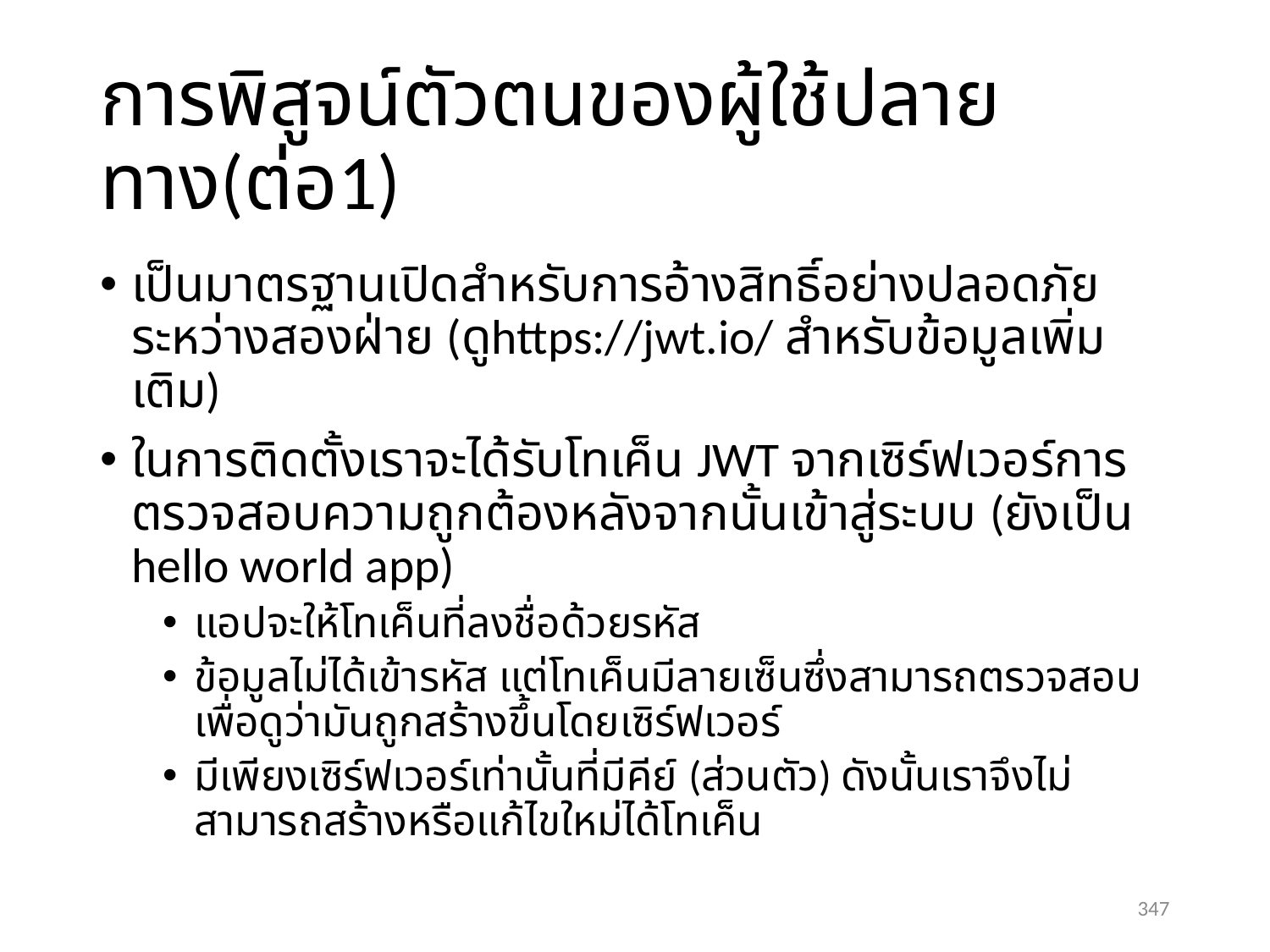

# การพิสูจน์ตัวตนของผู้ใช้ปลายทาง(ต่อ1)
เป็นมาตรฐานเปิดสำหรับการอ้างสิทธิ์อย่างปลอดภัยระหว่างสองฝ่าย (ดูhttps://jwt.io/ สำหรับข้อมูลเพิ่มเติม)
ในการติดตั้งเราจะได้รับโทเค็น JWT จากเซิร์ฟเวอร์การตรวจสอบความถูกต้องหลังจากนั้นเข้าสู่ระบบ (ยังเป็น hello world app)
แอปจะให้โทเค็นที่ลงชื่อด้วยรหัส
ข้อมูลไม่ได้เข้ารหัส แต่โทเค็นมีลายเซ็นซึ่งสามารถตรวจสอบเพื่อดูว่ามันถูกสร้างขึ้นโดยเซิร์ฟเวอร์
มีเพียงเซิร์ฟเวอร์เท่านั้นที่มีคีย์ (ส่วนตัว) ดังนั้นเราจึงไม่สามารถสร้างหรือแก้ไขใหม่ได้โทเค็น
347